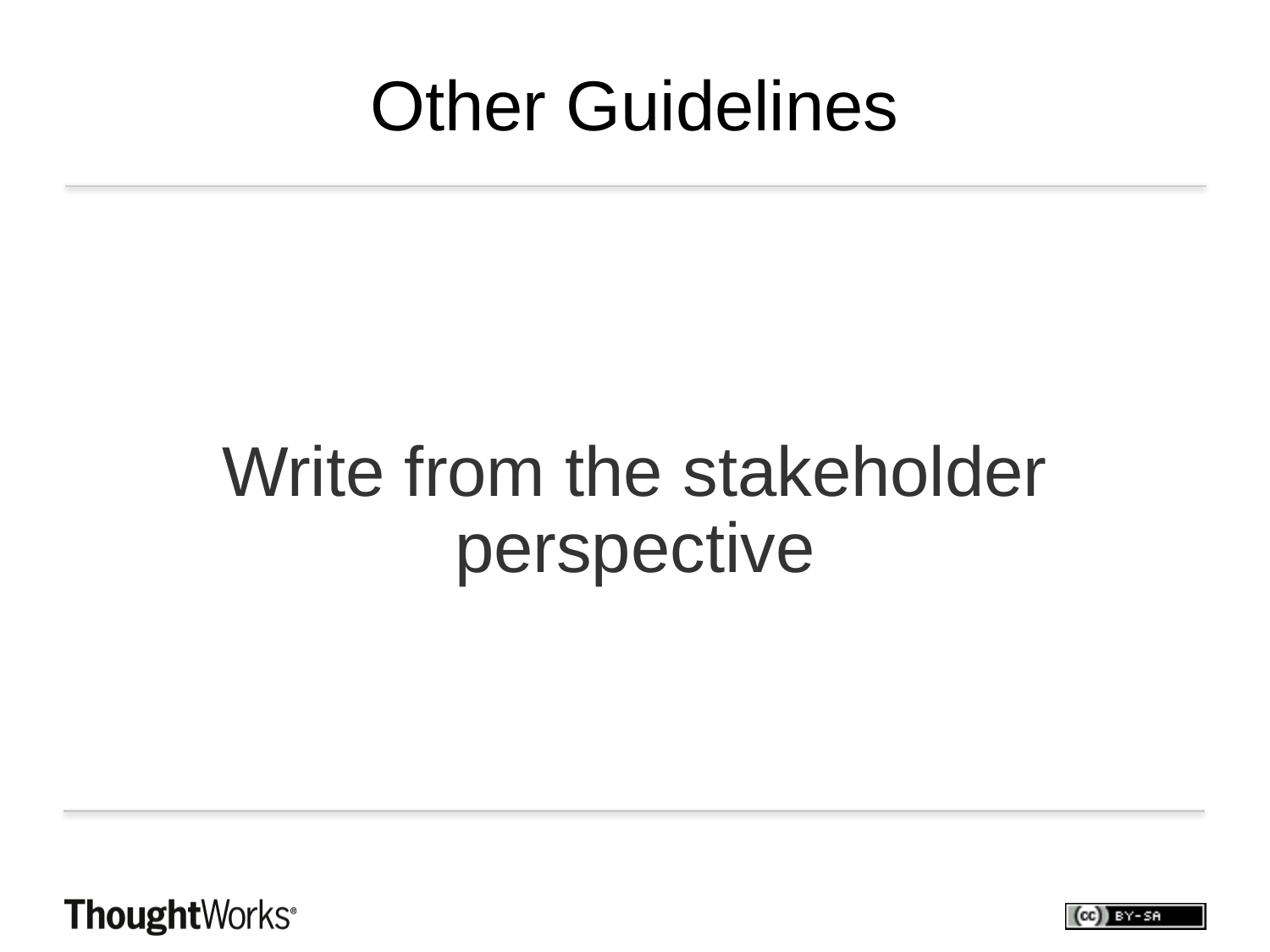

# Other Guidelines
Write from the stakeholder perspective